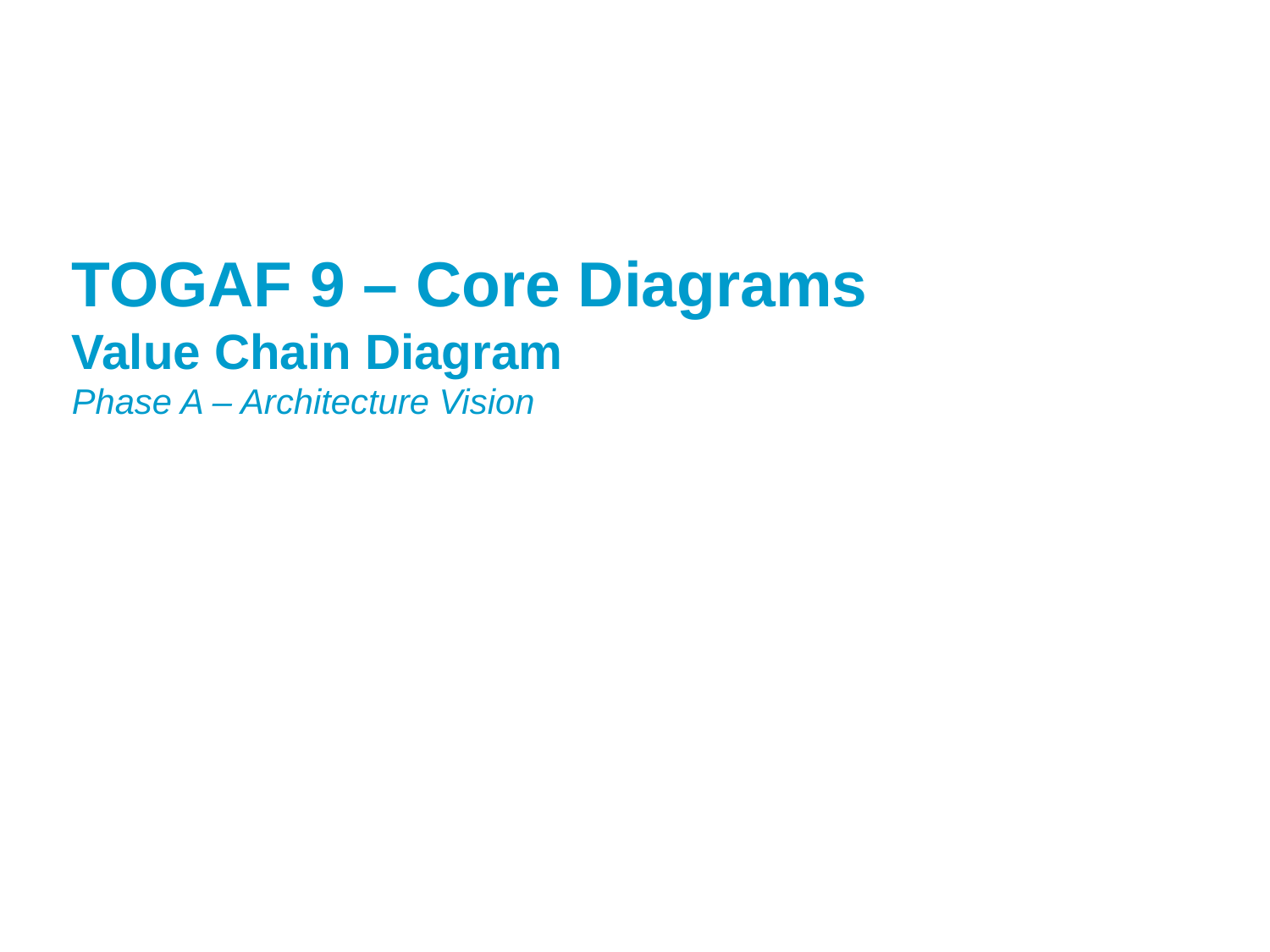

FWD Project

TOGAF 9 – Core Diagrams
Value Chain Diagram
Phase A – Architecture Vision